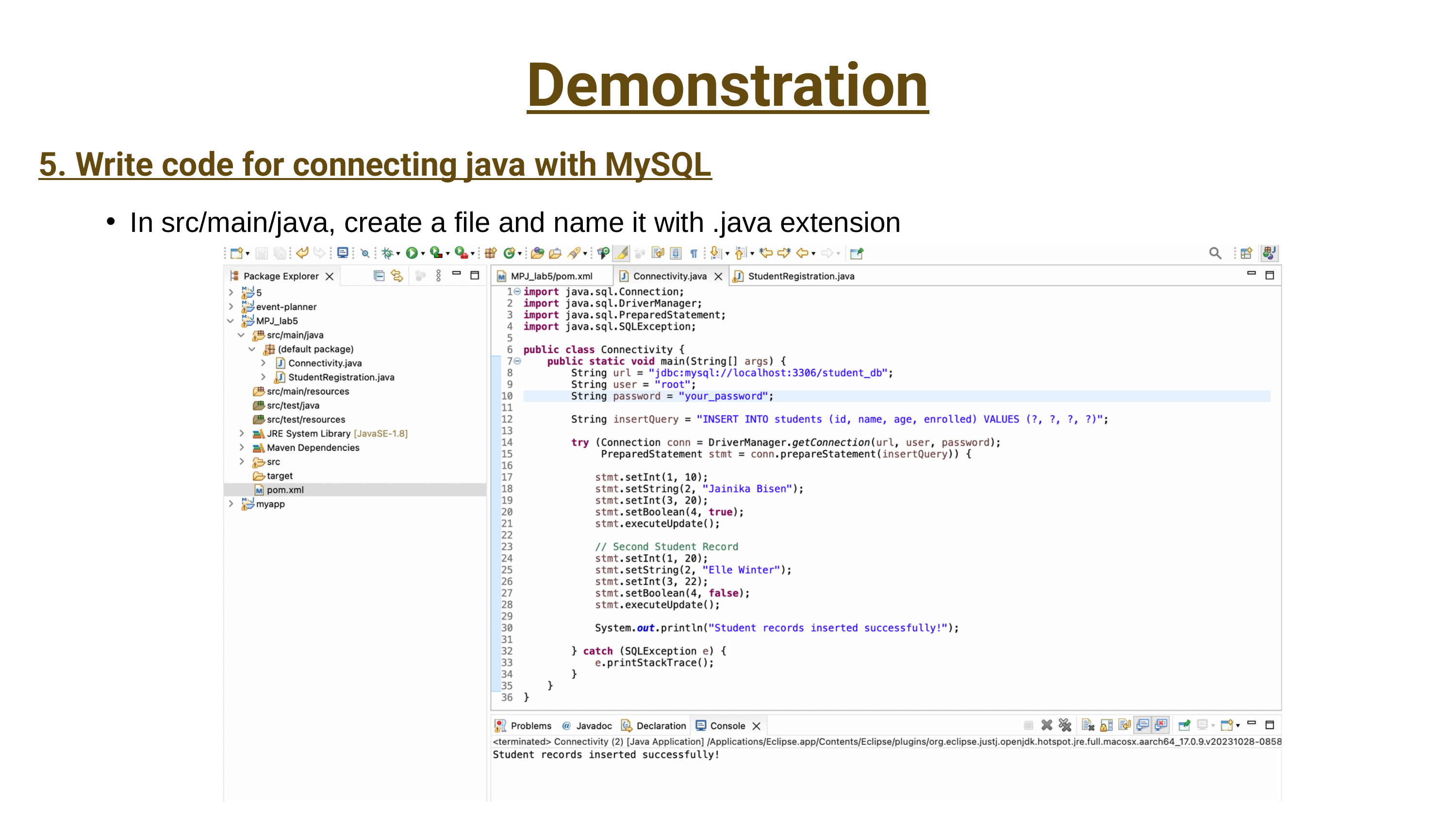

Demonstration

5. Write code for connecting java with MySQL
In src/main/java, create a file and name it with .java extension